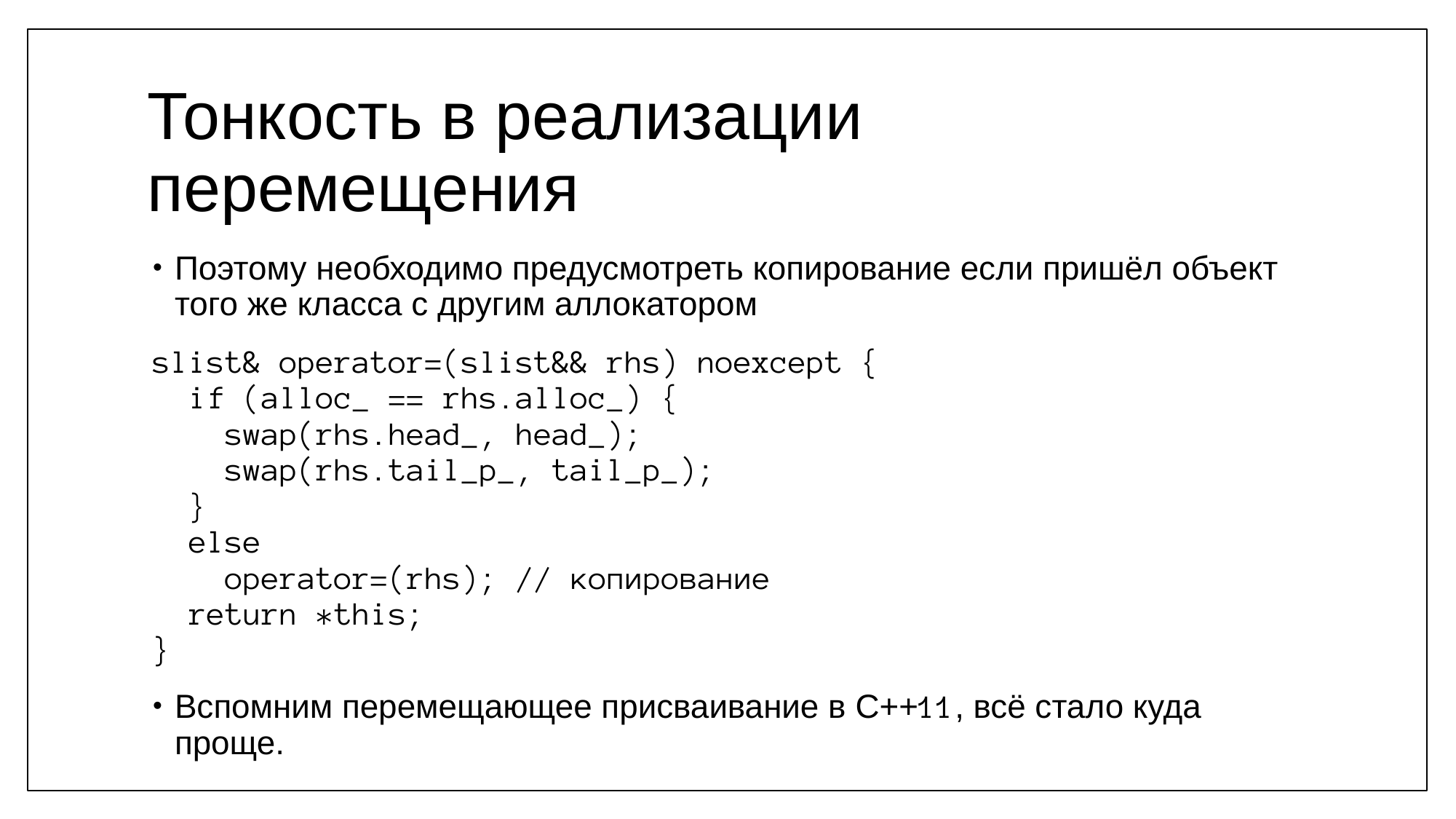

# Тонкость в реализации перемещения
Поэтому необходимо предусмотреть копирование если пришёл объект того же класса с другим аллокатором
slist& operator=(slist&& rhs) noexcept {
  if (alloc_ == rhs.alloc_) {
    swap(rhs.head_, head_);
    swap(rhs.tail_p_, tail_p_);
  }
  else
    operator=(rhs); // копирование
  return *this;
}
Вспомним перемещающее присваивание в C++11, всё стало куда проще.